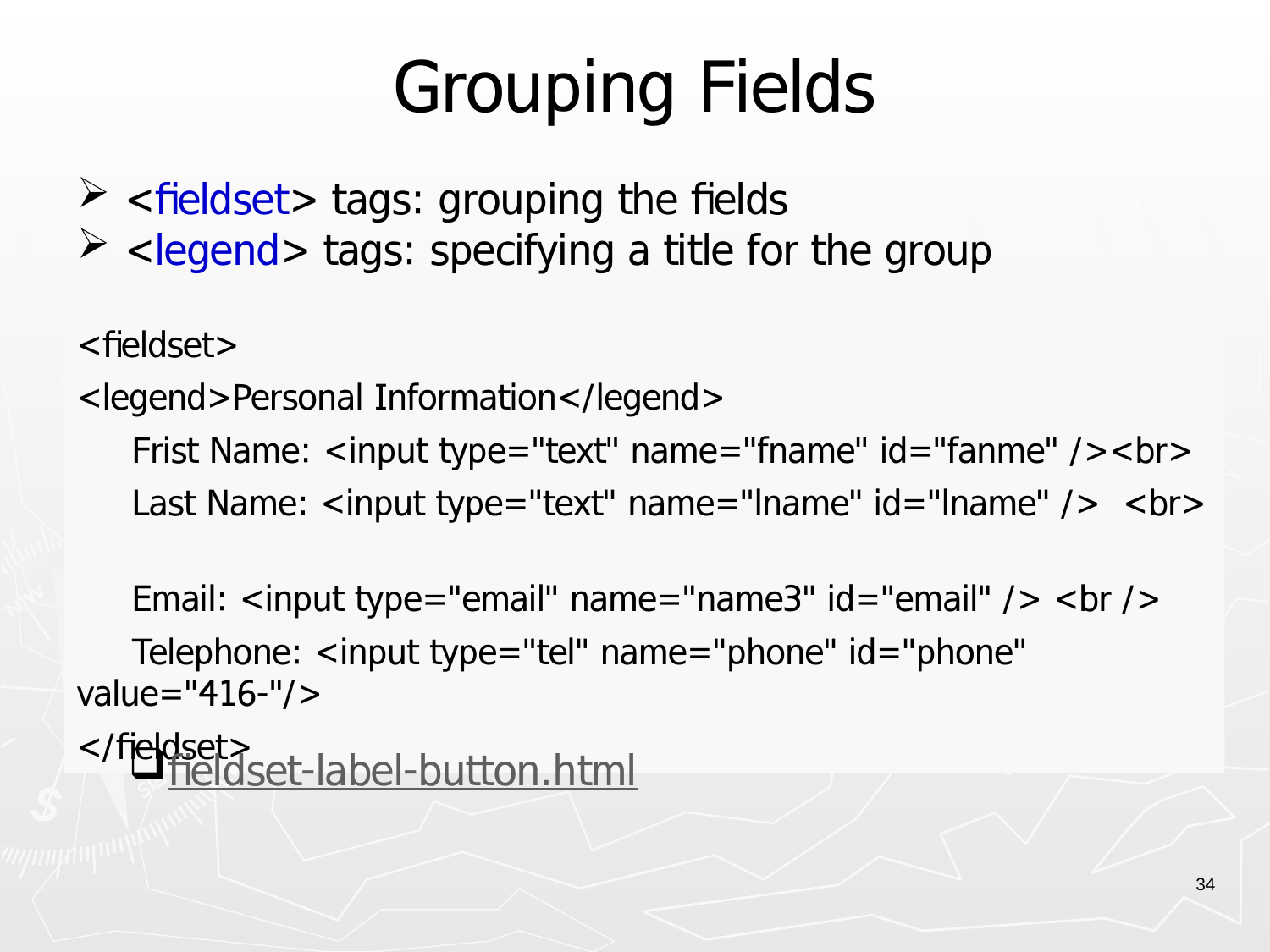

# Grouping Fields
<fieldset> tags: grouping the fields
<legend> tags: specifying a title for the group
<fieldset>
<legend>Personal Information</legend>
     Frist Name: <input type="text" name="fname" id="fanme" /><br>
     Last Name: <input type="text" name="lname" id="lname" />  <br>
     Email: <input type="email" name="name3" id="email" /> <br />
     Telephone: <input type="tel" name="phone" id="phone" value="416-"/>
</fieldset>
fieldset-label-button.html

34